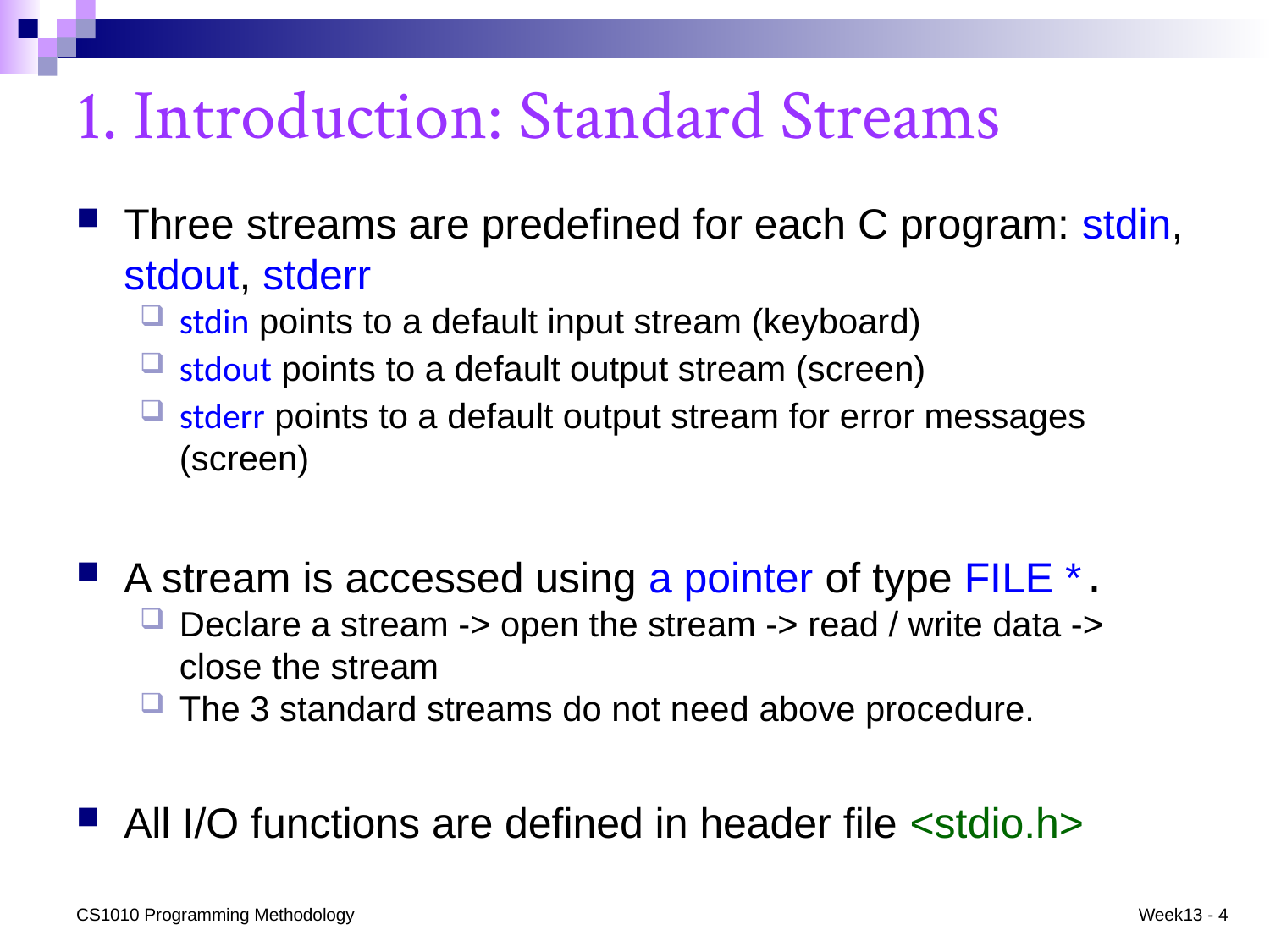

# 1. Introduction: Standard Streams
Three streams are predefined for each C program: stdin, stdout, stderr
stdin points to a default input stream (keyboard)
stdout points to a default output stream (screen)
stderr points to a default output stream for error messages (screen)

A stream is accessed using a pointer of type FILE *.
Declare a stream -> open the stream -> read / write data -> close the stream
The 3 standard streams do not need above procedure.

All I/O functions are defined in header file <stdio.h>
CS1010 Programming Methodology
Week13 - 4